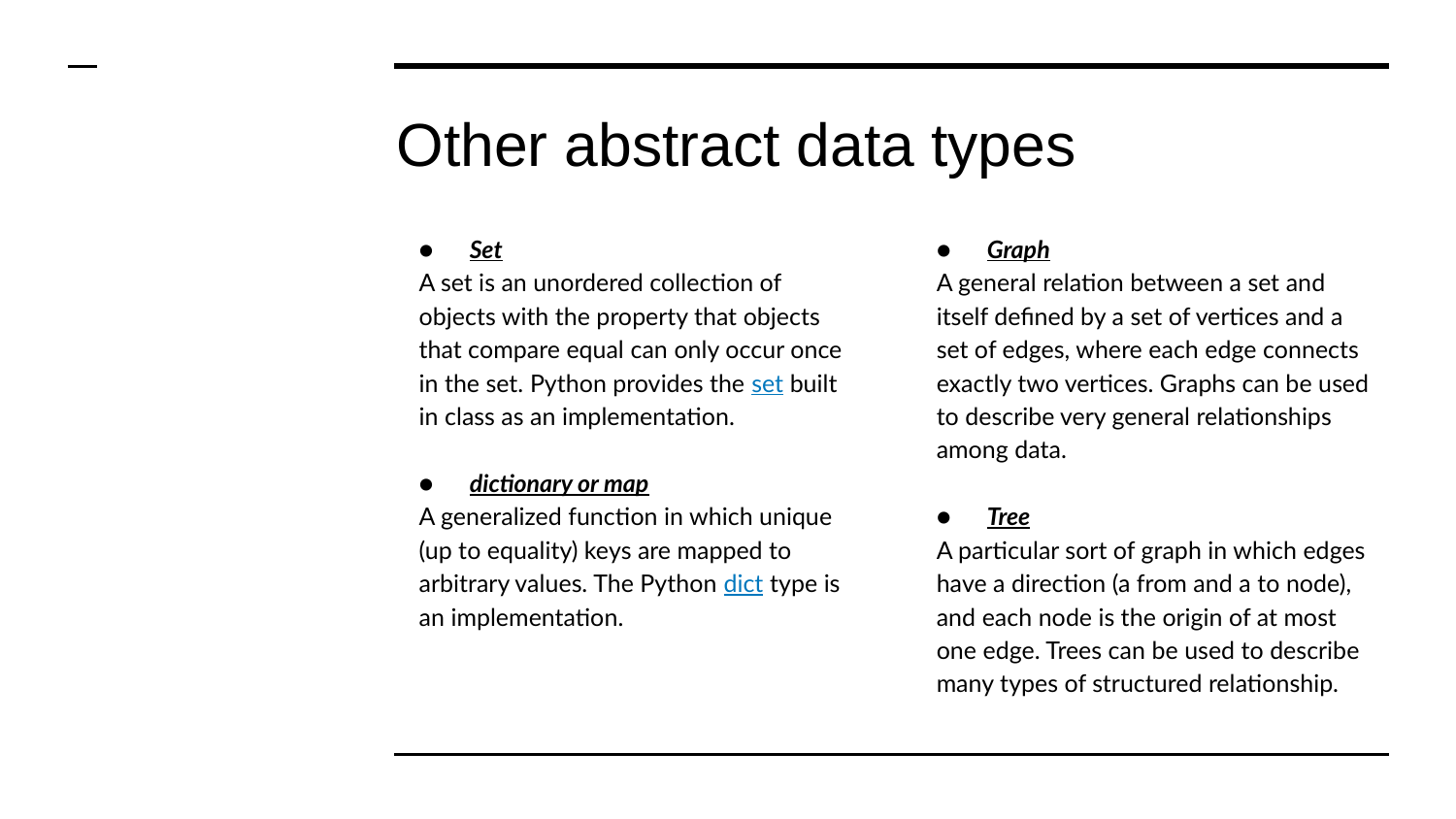

# Other abstract data types
Set
A set is an unordered collection of objects with the property that objects that compare equal can only occur once in the set. Python provides the set built in class as an implementation.

dictionary or map
A generalized function in which unique (up to equality) keys are mapped to arbitrary values. The Python dict type is an implementation.
Graph
A general relation between a set and itself defined by a set of vertices and a set of edges, where each edge connects exactly two vertices. Graphs can be used to describe very general relationships among data.

Tree
A particular sort of graph in which edges have a direction (a from and a to node), and each node is the origin of at most one edge. Trees can be used to describe many types of structured relationship.